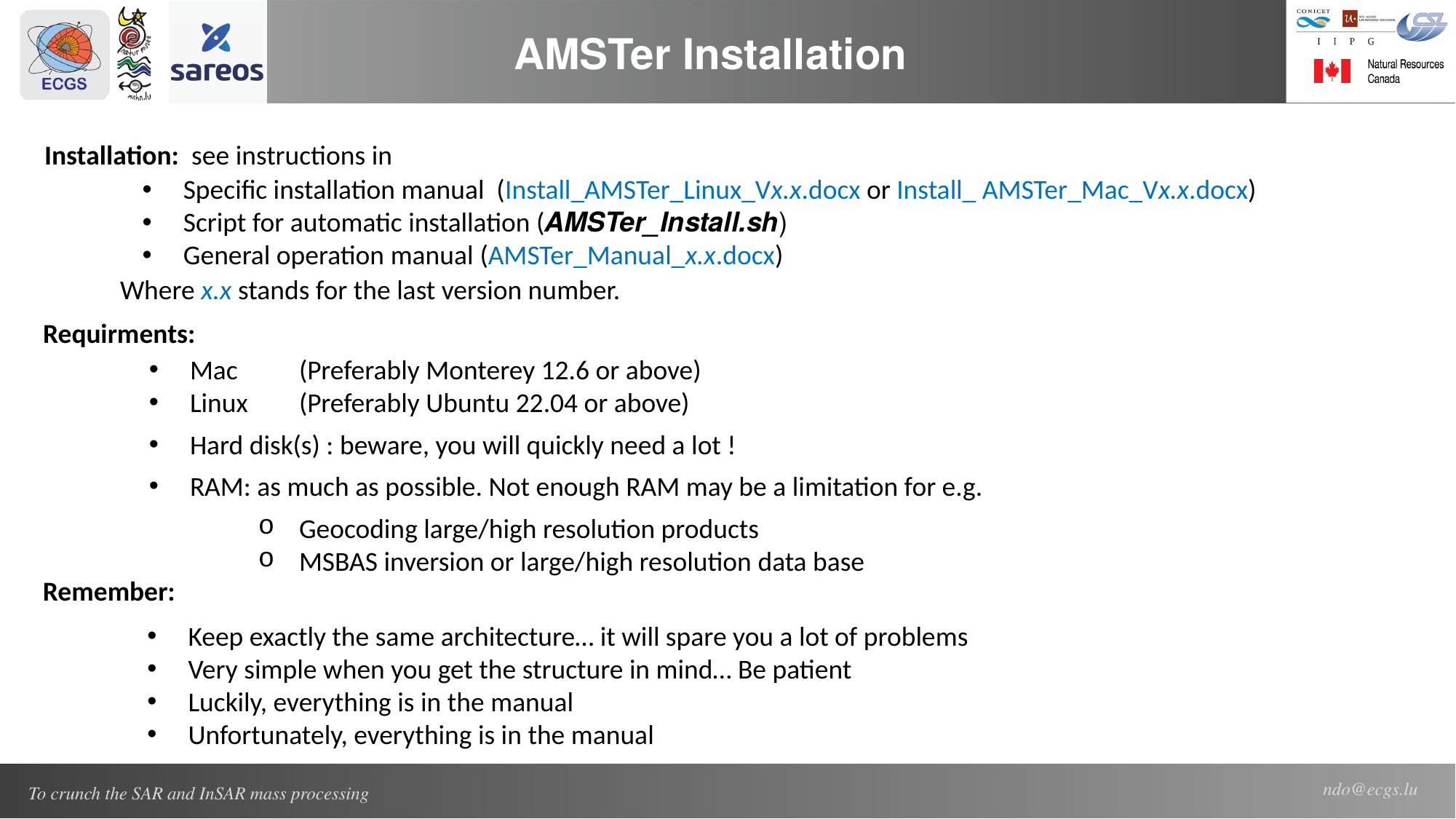

AMSTer Installation
Installation:  see instructions in
Specific installation manual  (Install_AMSTer_Linux_Vx.x.docx or Install_ AMSTer_Mac_Vx.x.docx)
Script for automatic installation (AMSTer_Install.sh)
General operation manual (AMSTer_Manual_x.x.docx)
Where x.x stands for the last version number.
Requirments:
Mac	(Preferably Monterey 12.6 or above)
Linux	(Preferably Ubuntu 22.04 or above)
Hard disk(s) : beware, you will quickly need a lot !
RAM: as much as possible. Not enough RAM may be a limitation for e.g.
Geocoding large/high resolution products
MSBAS inversion or large/high resolution data base
Remember:
Keep exactly the same architecture… it will spare you a lot of problems
Very simple when you get the structure in mind… Be patient
Luckily, everything is in the manual
Unfortunately, everything is in the manual